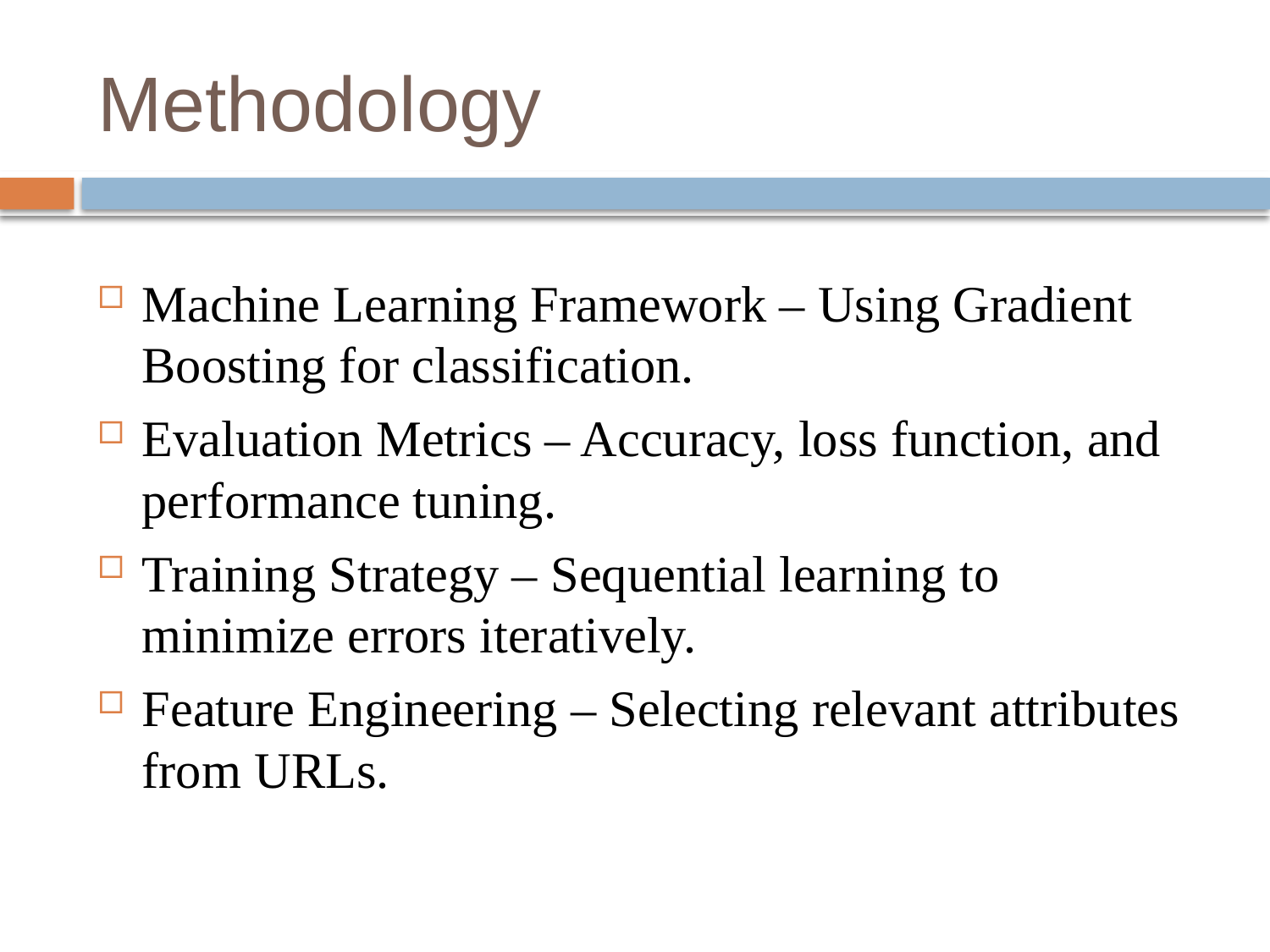

# Methodology
Machine Learning Framework – Using Gradient Boosting for classification.
Evaluation Metrics – Accuracy, loss function, and performance tuning.
Training Strategy – Sequential learning to minimize errors iteratively.
Feature Engineering – Selecting relevant attributes from URLs.